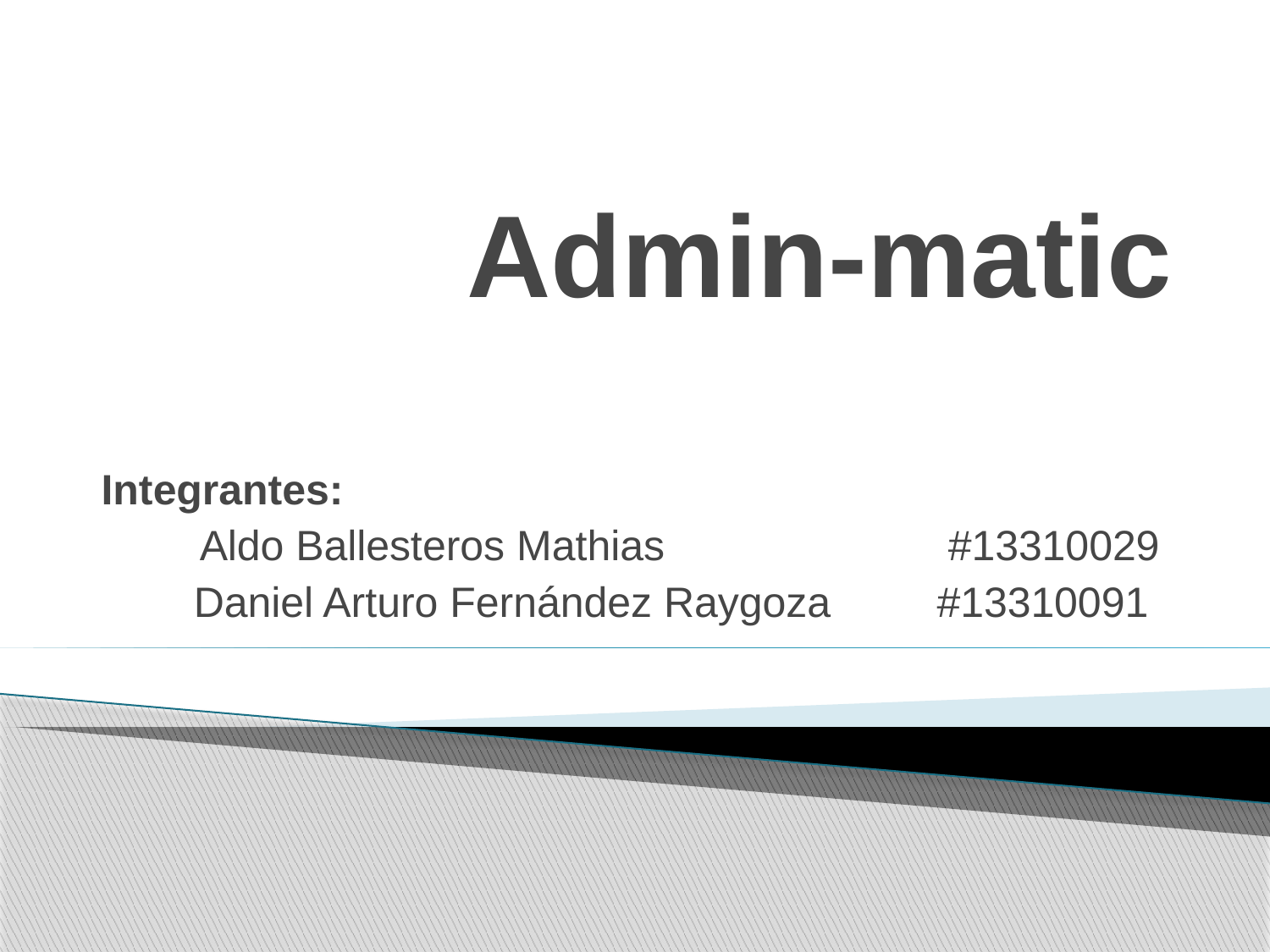

# Admin-matic
Integrantes:
Aldo Ballesteros Mathias                        #13310029
Daniel Arturo Fernández Raygoza         #13310091